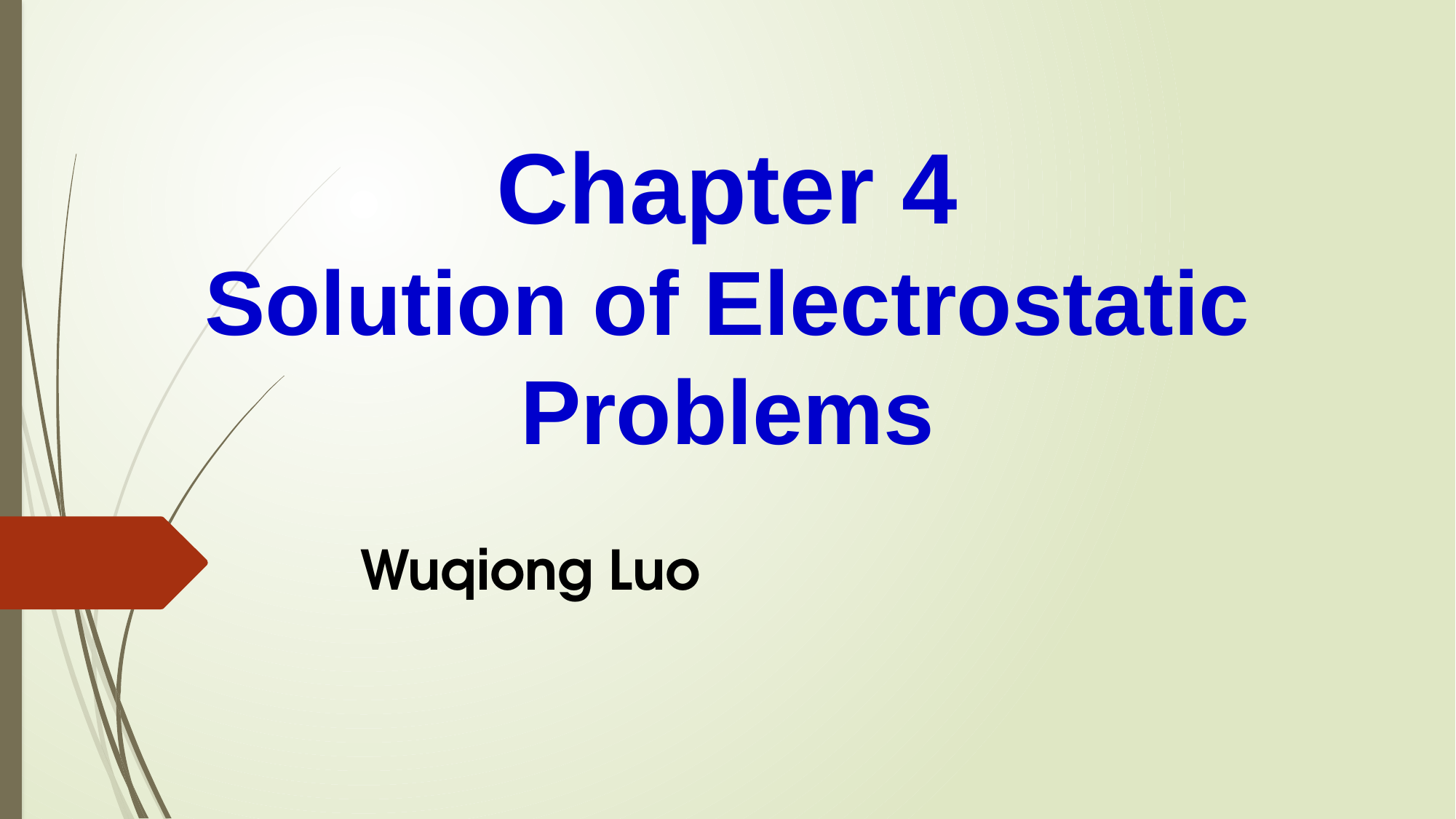

Chapter 4
Solution of Electrostatic Problems
Wuqiong Luo